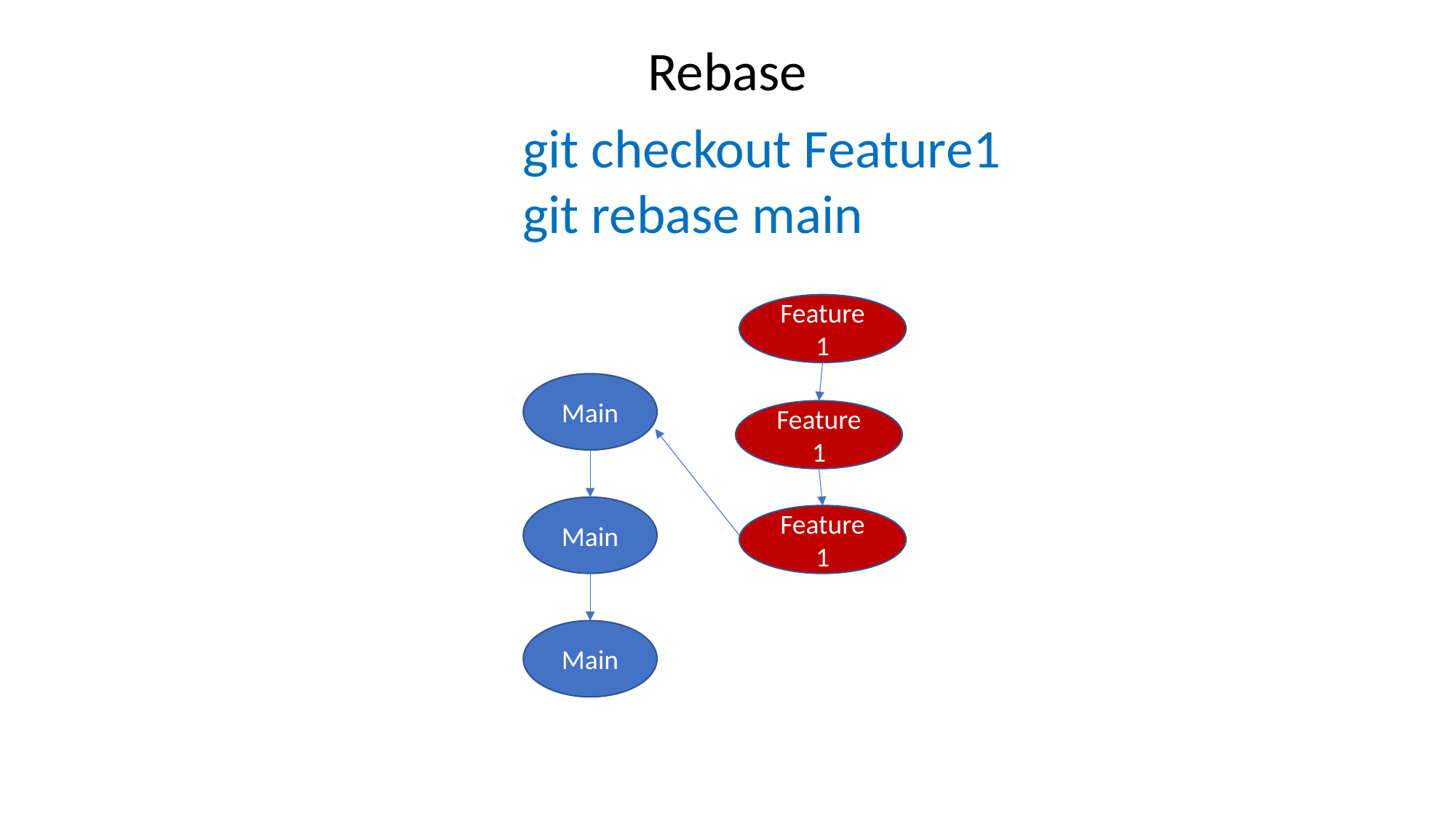

Rebase
git checkout Feature1
git rebase main
Feature 1
Main
Feature 1
Main
Feature 1
Main